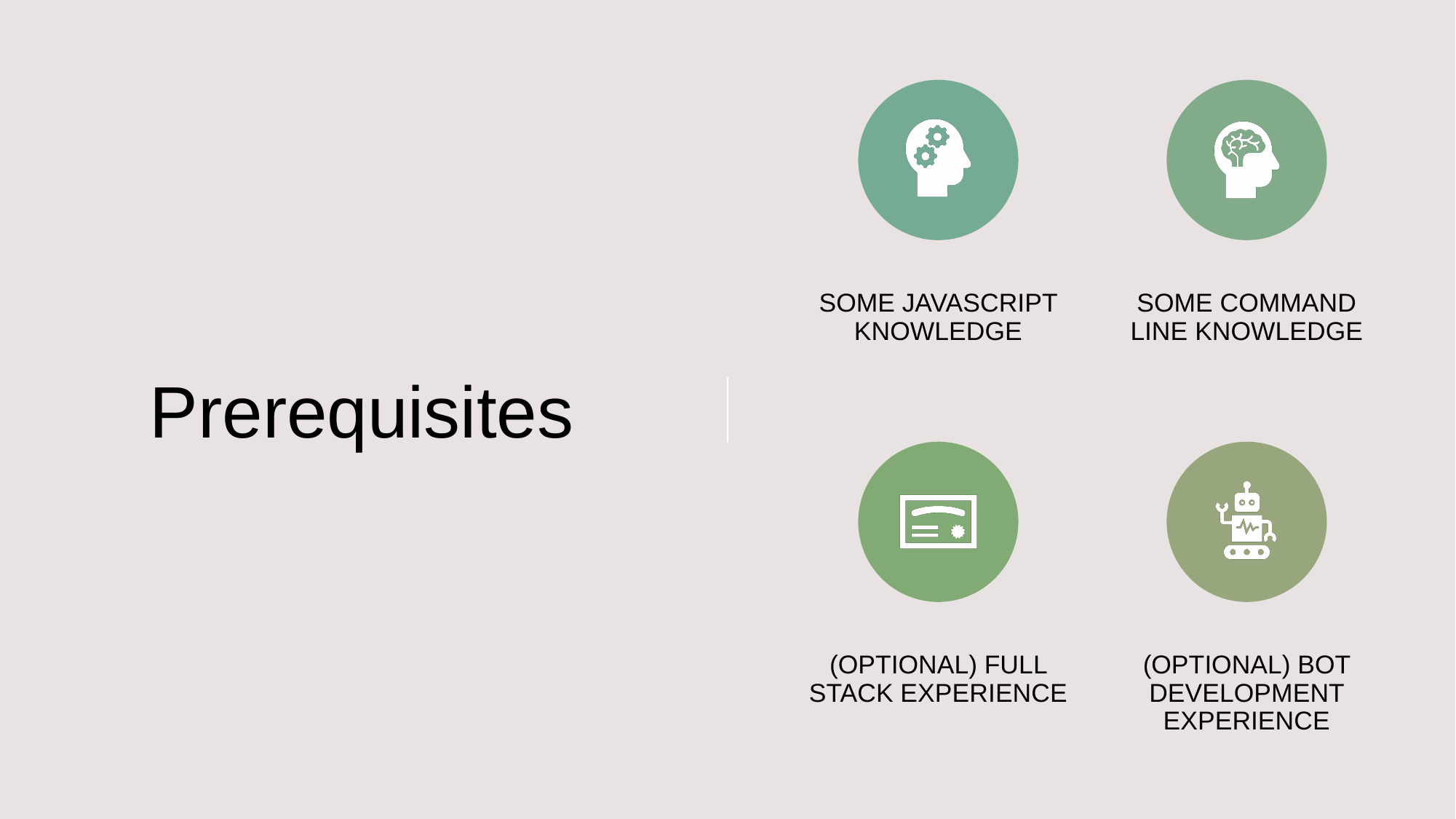

Some JavaScript knowledge
Some command line knowledge
(Optional) Full Stack experience
(Optional) Bot development experience
# Prerequisites